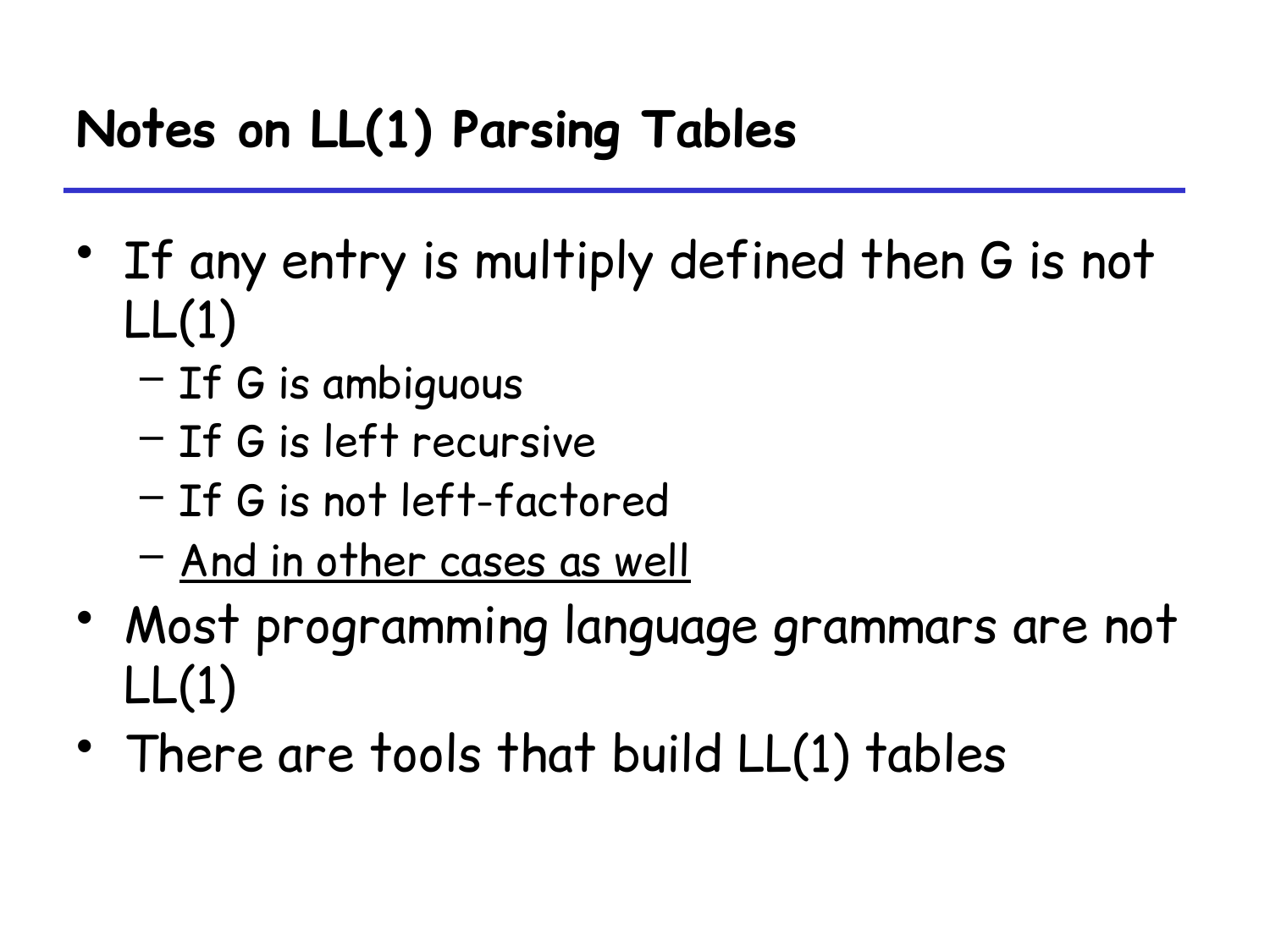

# Notes on LL(1) Parsing Tables
If any entry is multiply defined then G is not LL(1)
If G is ambiguous
If G is left recursive
If G is not left-factored
And in other cases as well
Most programming language grammars are not LL(1)
There are tools that build LL(1) tables
37